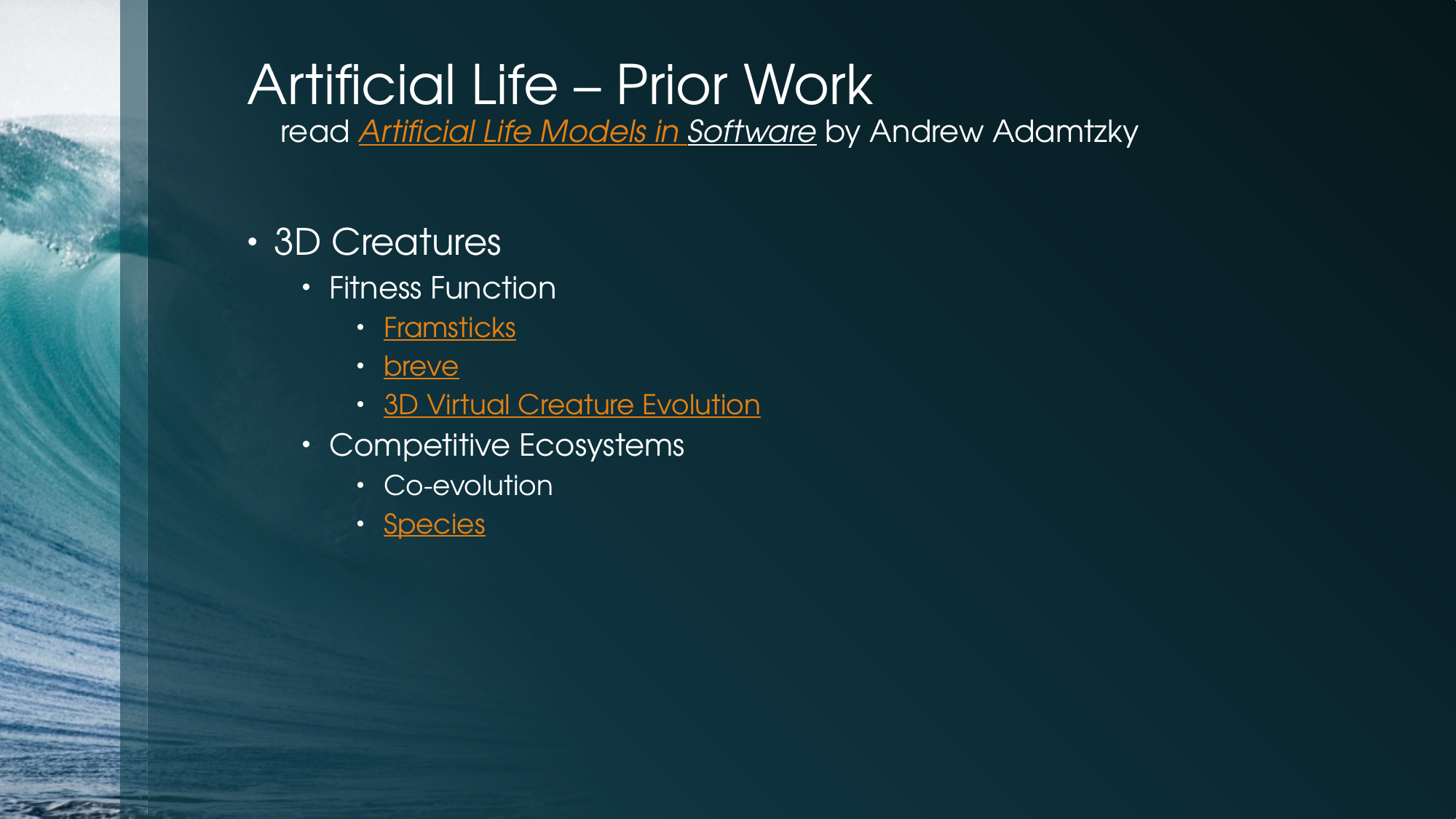

# Artificial Life – Prior Work read Artificial Life Models in Software by Andrew Adamtzky
3D Creatures
Fitness Function
Framsticks
breve
3D Virtual Creature Evolution
Competitive Ecosystems
Co-evolution
Species